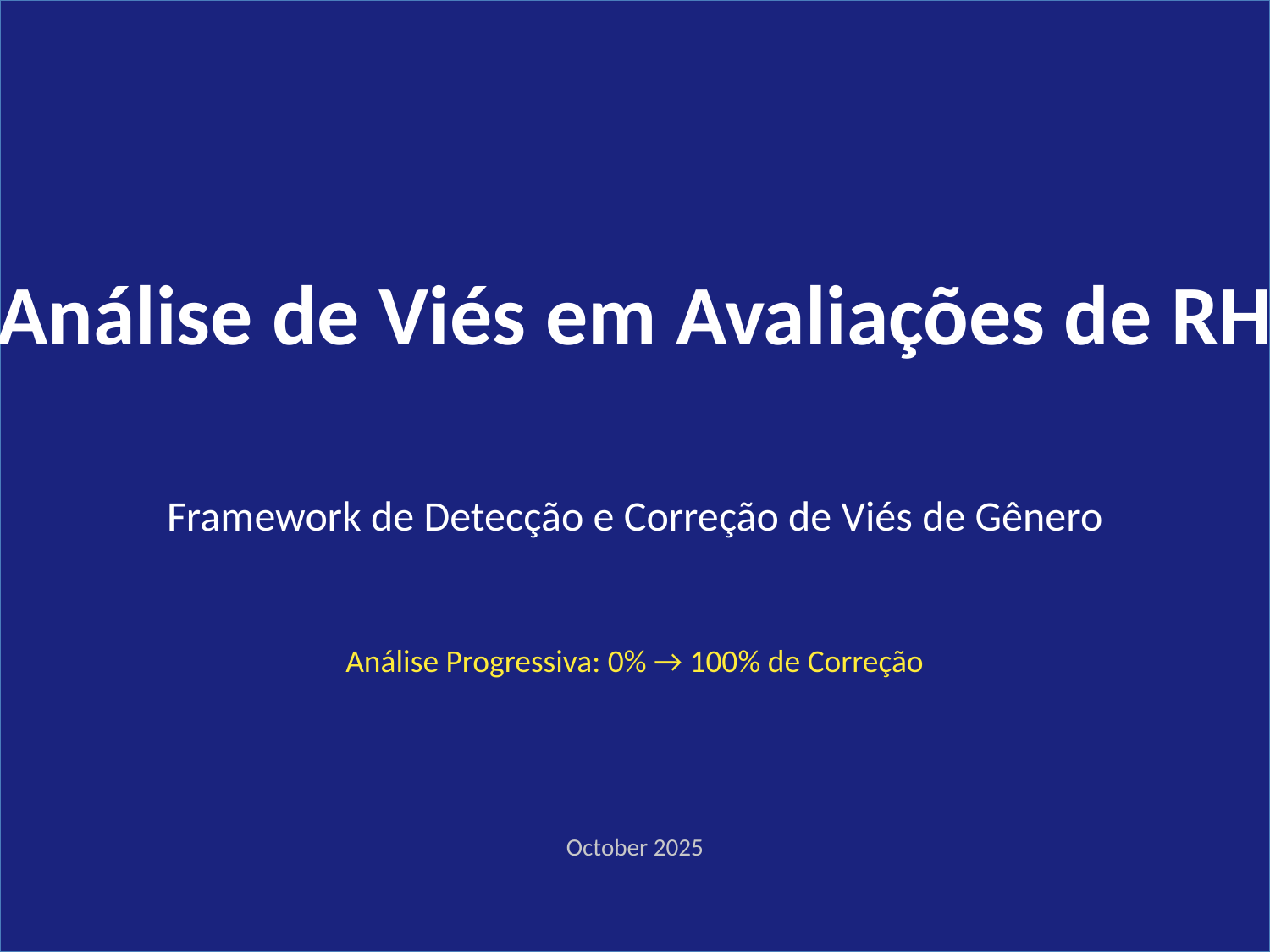

Análise de Viés em Avaliações de RH
Framework de Detecção e Correção de Viés de Gênero
Análise Progressiva: 0% → 100% de Correção
October 2025